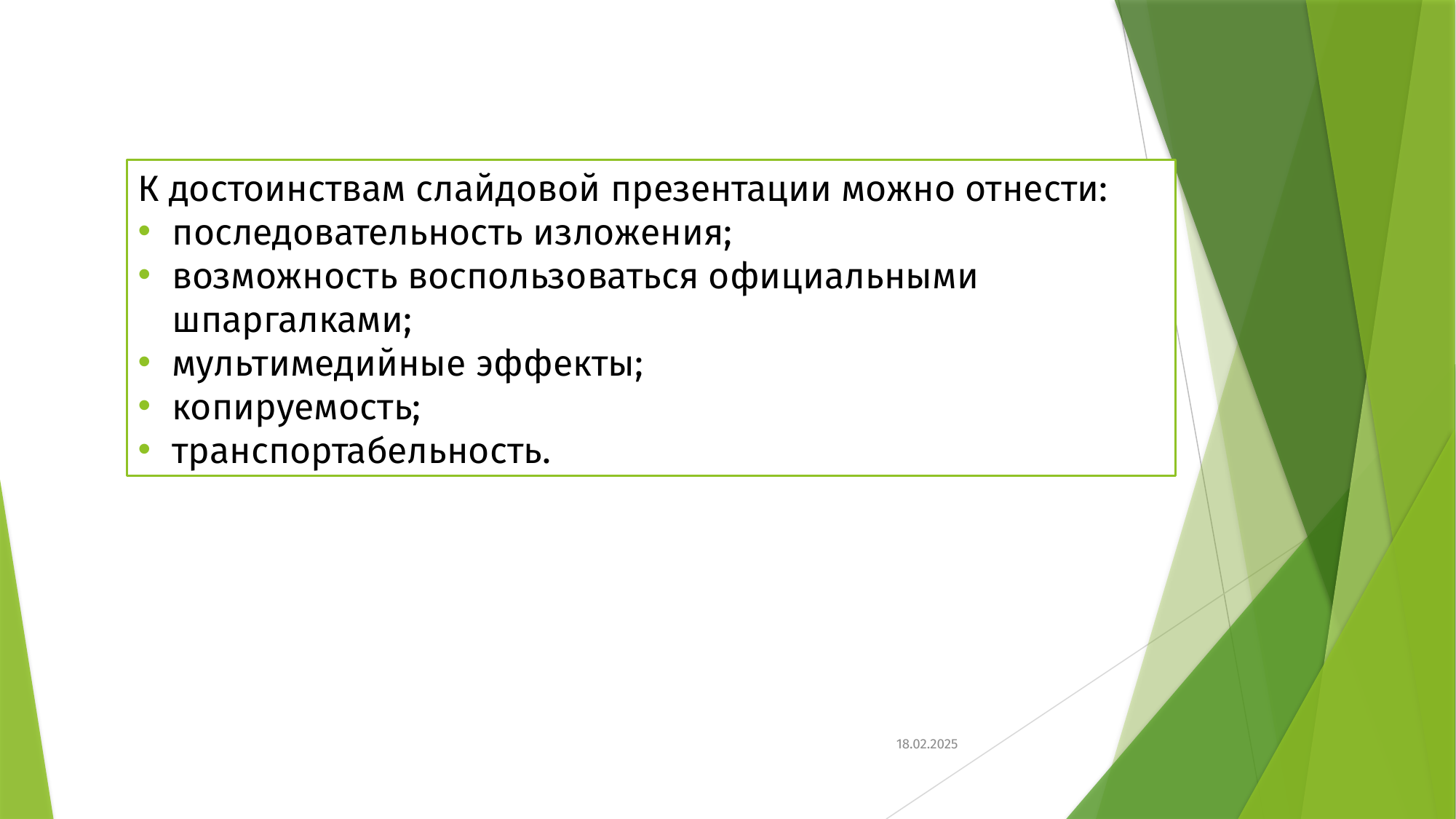

К достоинствам слайдовой презентации можно отнести:
последовательность изложения;
возможность воспользоваться официальными шпаргалками;
мультимедийные эффекты;
копируемость;
транспортабельность.
18.02.2025